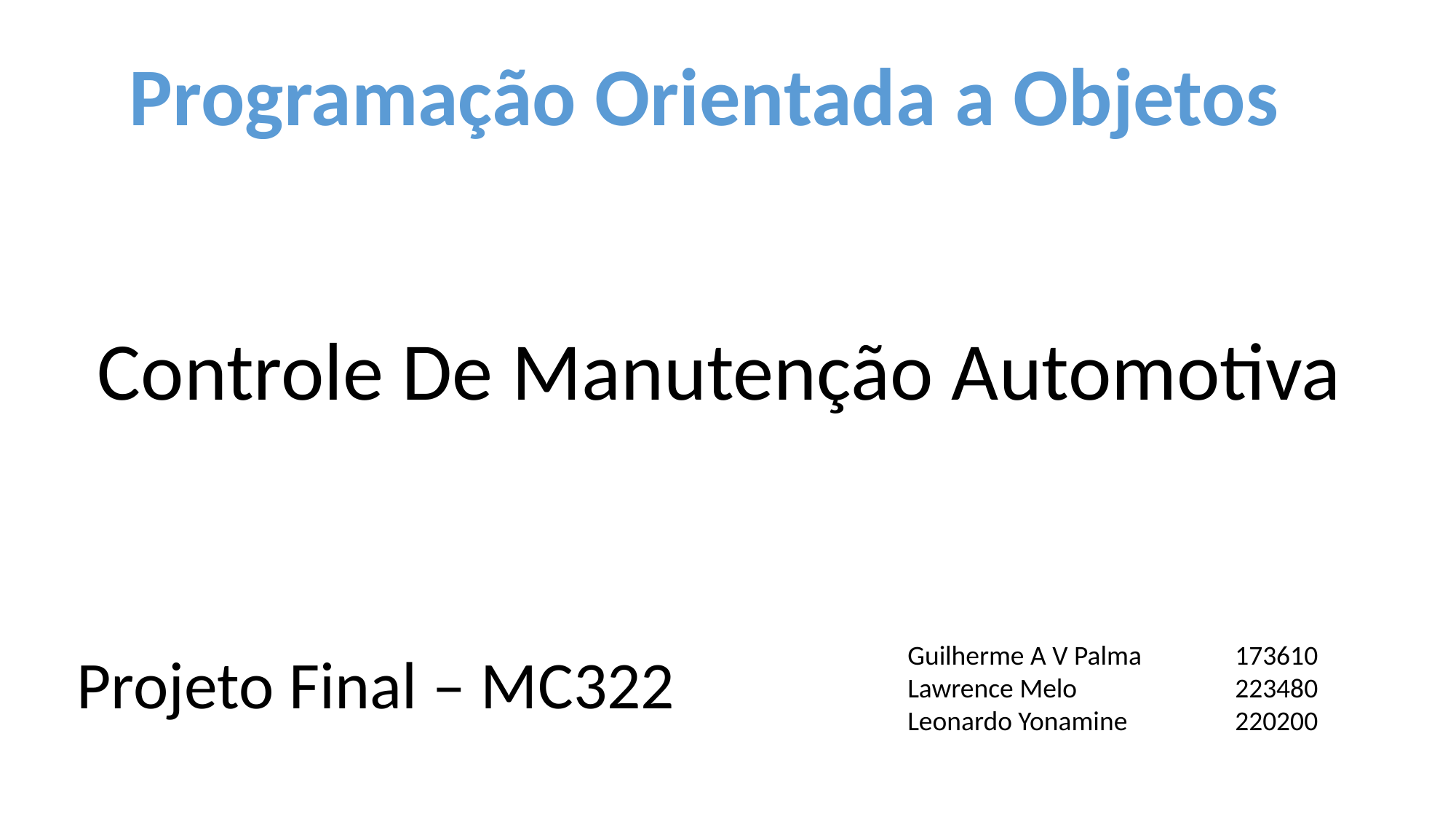

Programação Orientada a Objetos
Controle De Manutenção Automotiva
# Projeto Final – MC322
Guilherme A V Palma  	173610
Lawrence Melo 		223480
Leonardo Yonamine 	220200